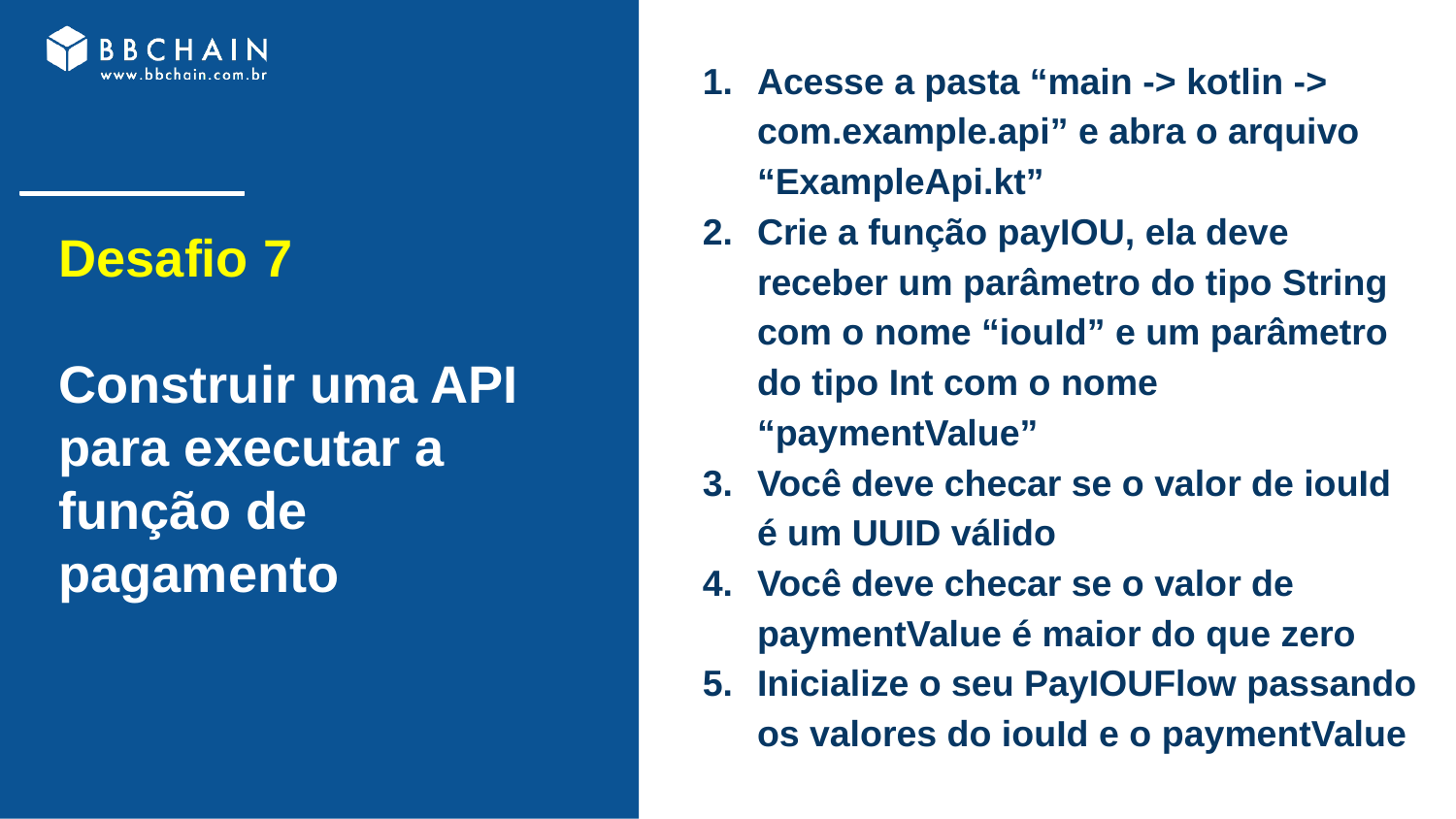

Acesse a pasta “main -> kotlin -> com.example.api” e abra o arquivo “ExampleApi.kt”
Crie a função payIOU, ela deve receber um parâmetro do tipo String com o nome “iouId” e um parâmetro do tipo Int com o nome “paymentValue”
Você deve checar se o valor de iouId é um UUID válido
Você deve checar se o valor de paymentValue é maior do que zero
Inicialize o seu PayIOUFlow passando os valores do iouId e o paymentValue
# Desafio 7

Construir uma API para executar a função de pagamento